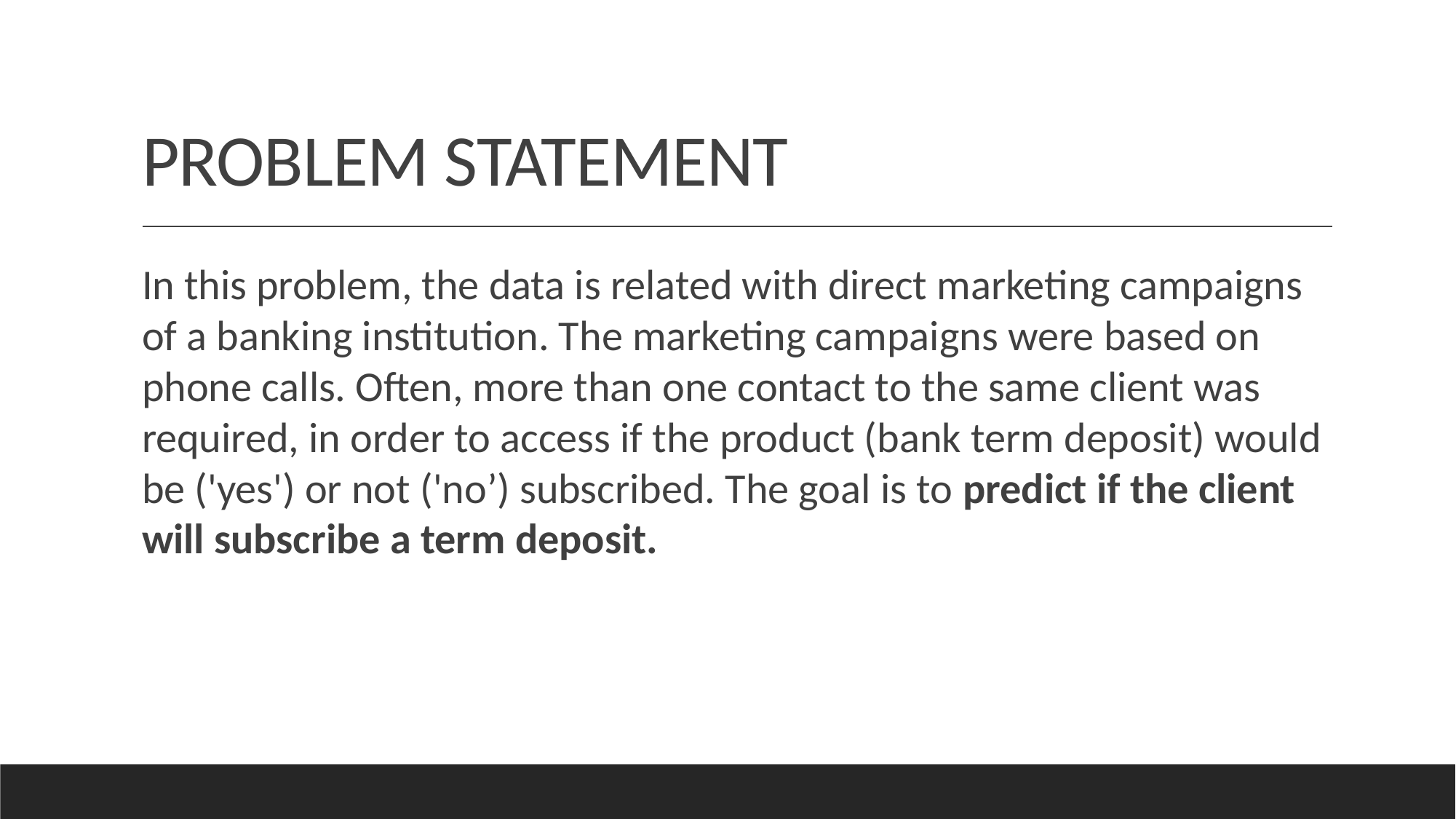

# PROBLEM STATEMENT
In this problem, the data is related with direct marketing campaigns of a banking institution. The marketing campaigns were based on phone calls. Often, more than one contact to the same client was required, in order to access if the product (bank term deposit) would be ('yes') or not ('no’) subscribed. The goal is to predict if the client will subscribe a term deposit.